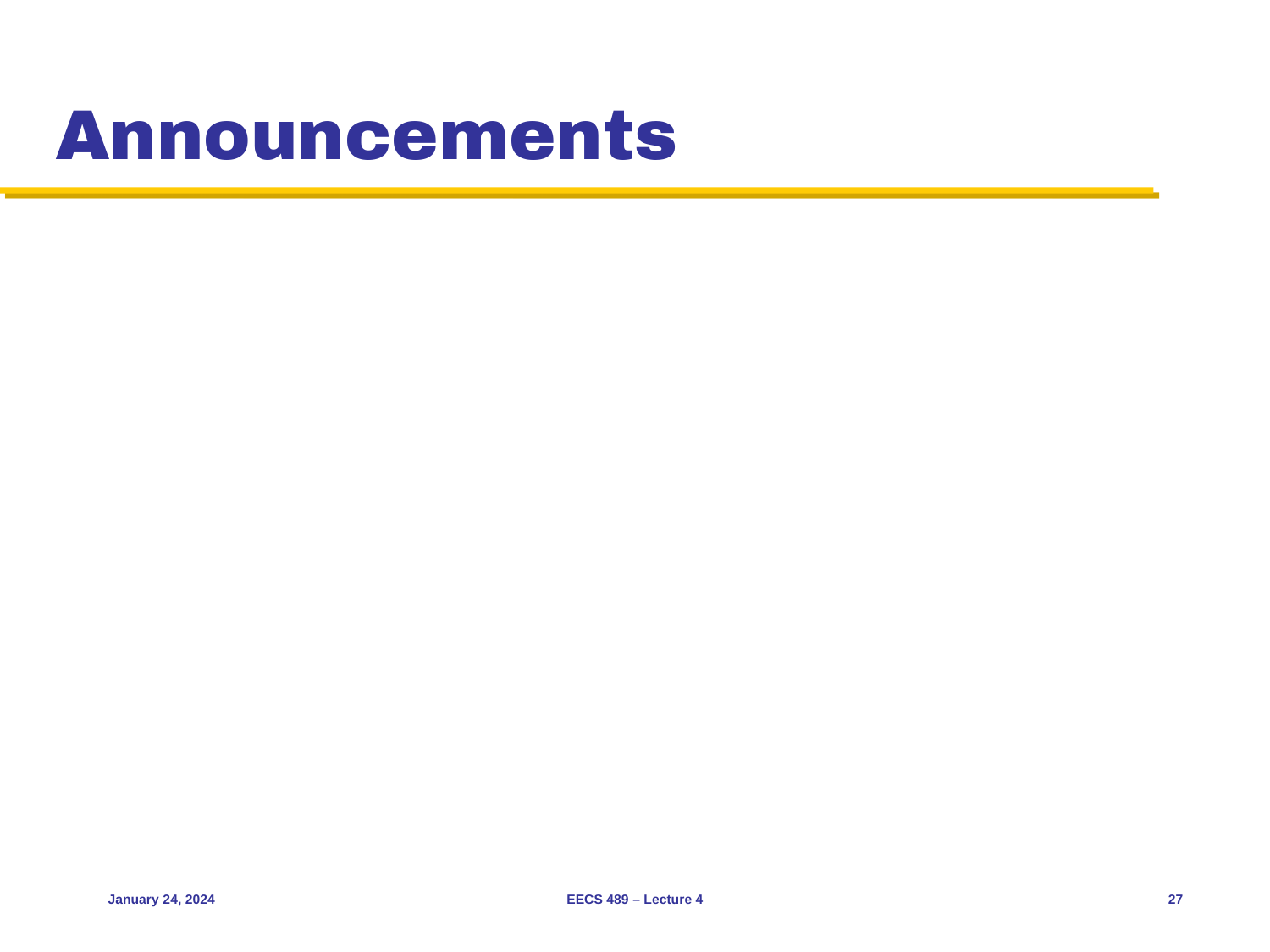

# Announcements

January 24, 2024
EECS 489 – Lecture 4
27